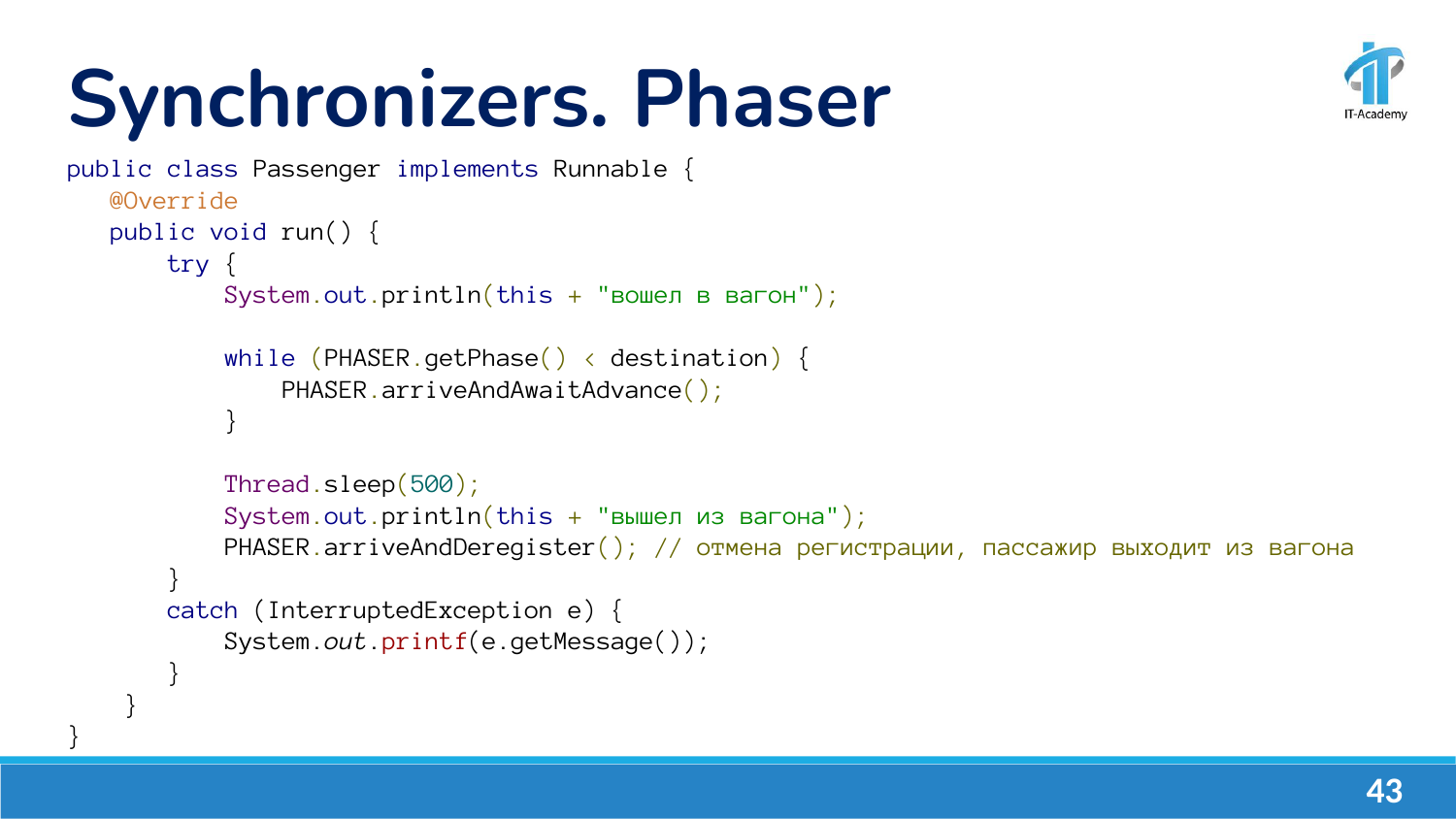

Synchronizers. Phaser
public class Passenger implements Runnable {
   @Override
   public void run() {
       try {
           System.out.println(this + "вошел в вагон");

           while (PHASER.getPhase() < destination) {
               PHASER.arriveAndAwaitAdvance();
           }

           Thread.sleep(500);
           System.out.println(this + "вышел из вагона");
           PHASER.arriveAndDeregister(); // отмена регистрации, пассажир выходит из вагона
       }
       catch (InterruptedException e) {
           System.out.printf(e.getMessage());
       }
    }
}
43